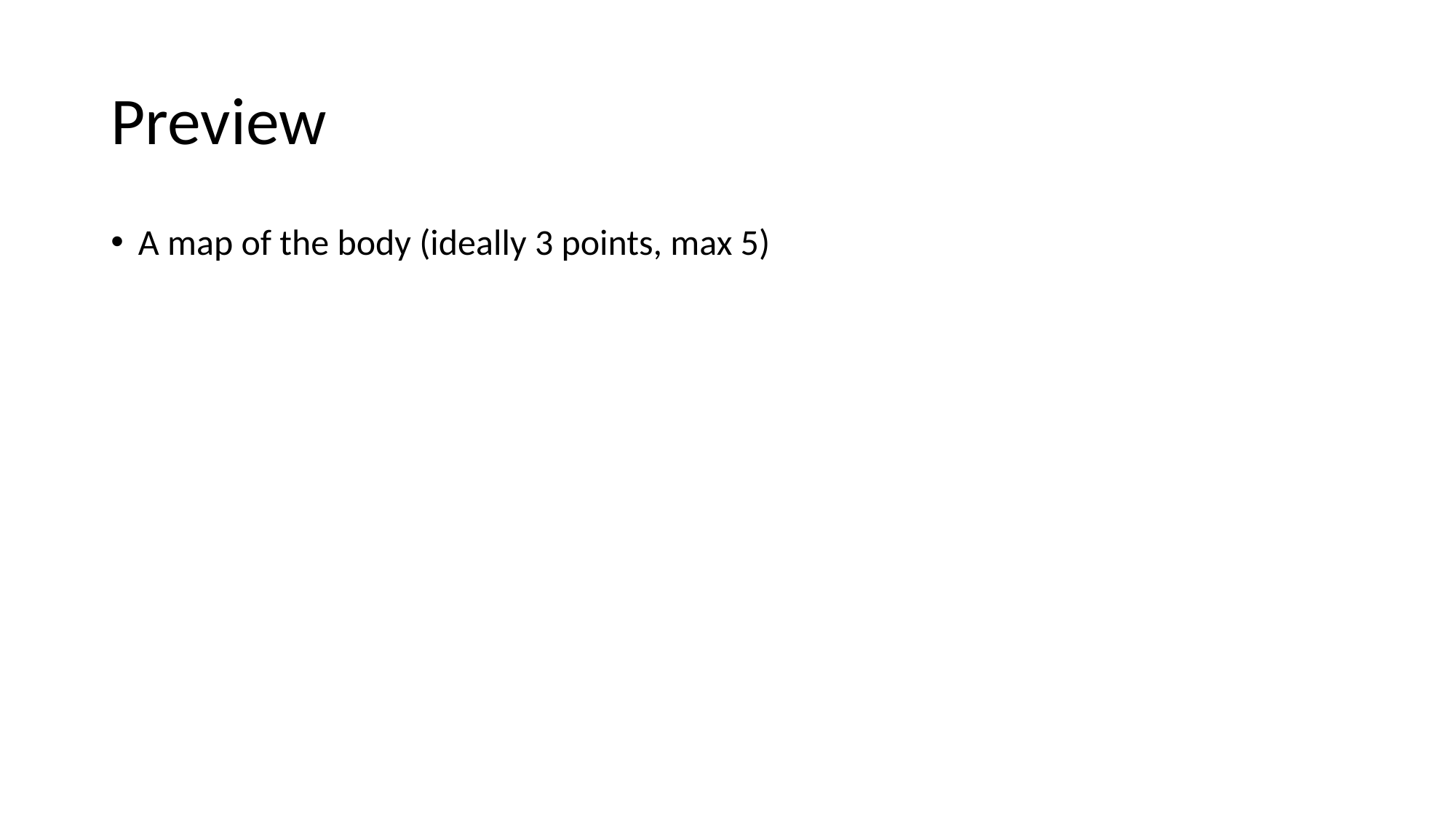

# Preview
A map of the body (ideally 3 points, max 5)